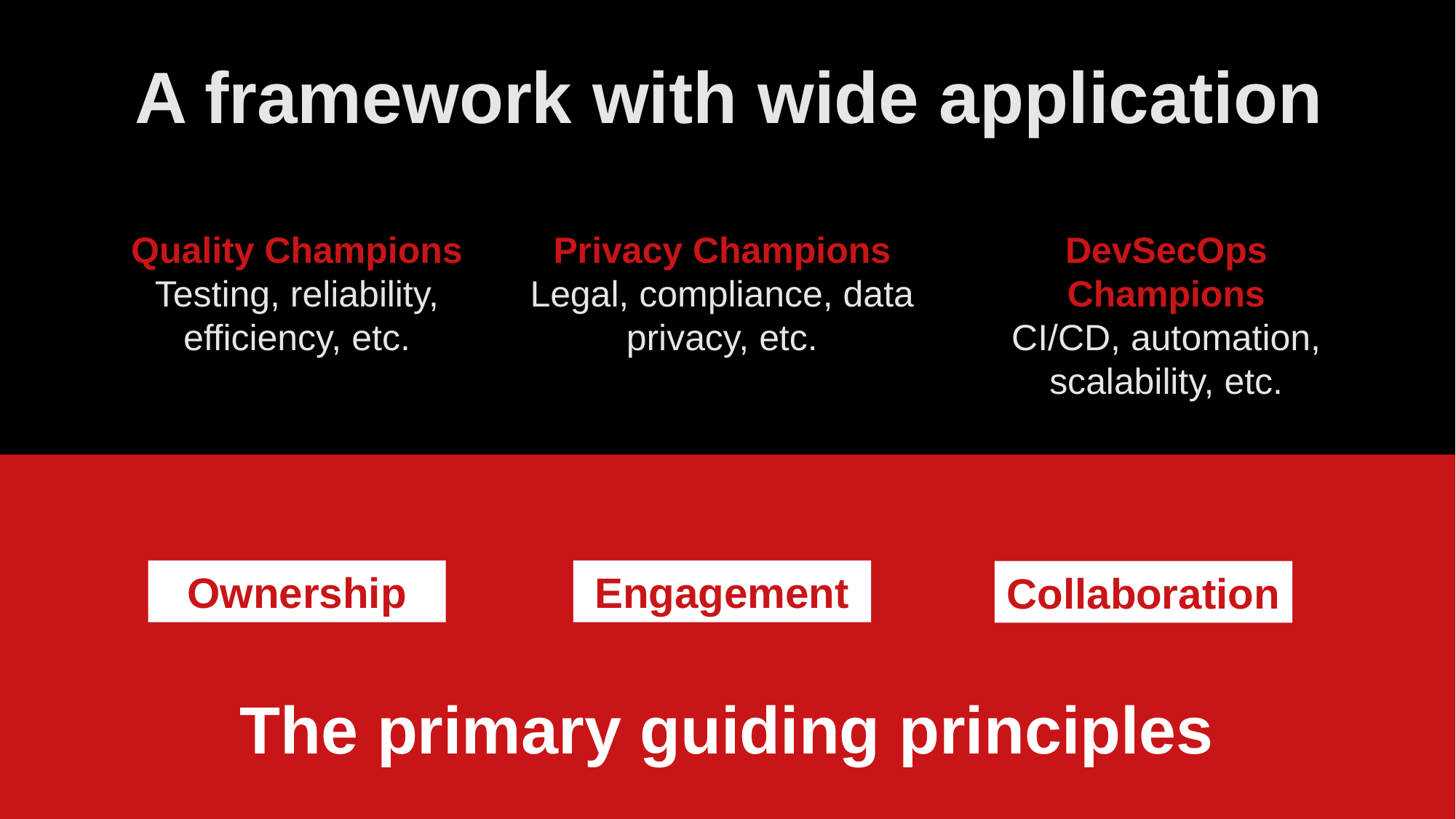

A framework with wide application
DevSecOps Champions
CI/CD, automation, scalability, etc.
Quality Champions
Testing, reliability, efficiency, etc.
Privacy Champions
Legal, compliance, data privacy, etc.

Ownership
Engagement
Collaboration
The primary guiding principles